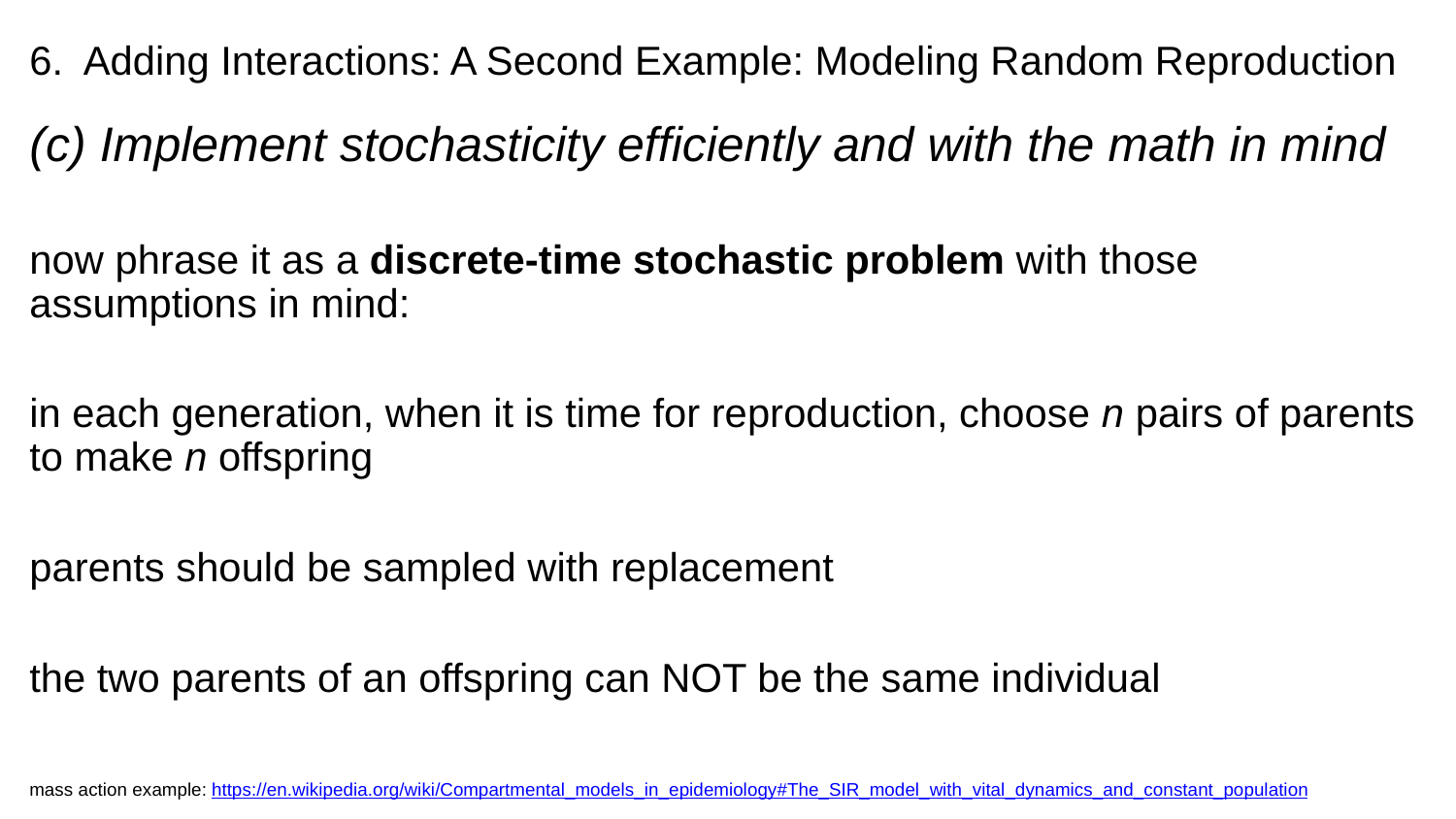

# 6.  Adding Interactions: A Second Example: Modeling Random Reproduction
(c) Implement stochasticity efficiently and with the math in mind

now phrase it as a discrete-time stochastic problem with those assumptions in mind:

in each generation, when it is time for reproduction, choose n pairs of parents to make n offspring

parents should be sampled with replacement

the two parents of an offspring can NOT be the same individual
mass action example: https://en.wikipedia.org/wiki/Compartmental_models_in_epidemiology#The_SIR_model_with_vital_dynamics_and_constant_population